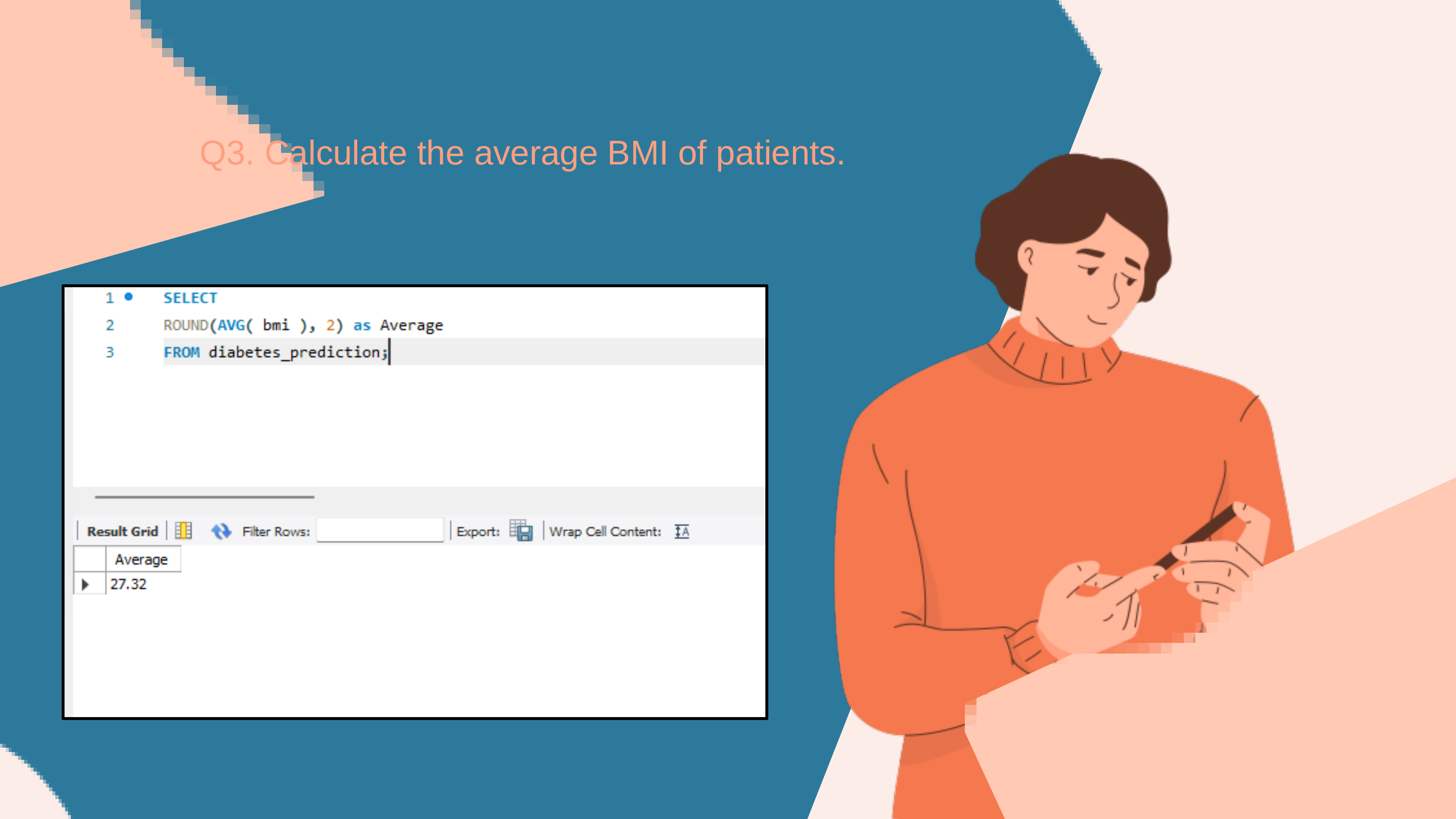

Q3. Calculate the average BMI of patients.